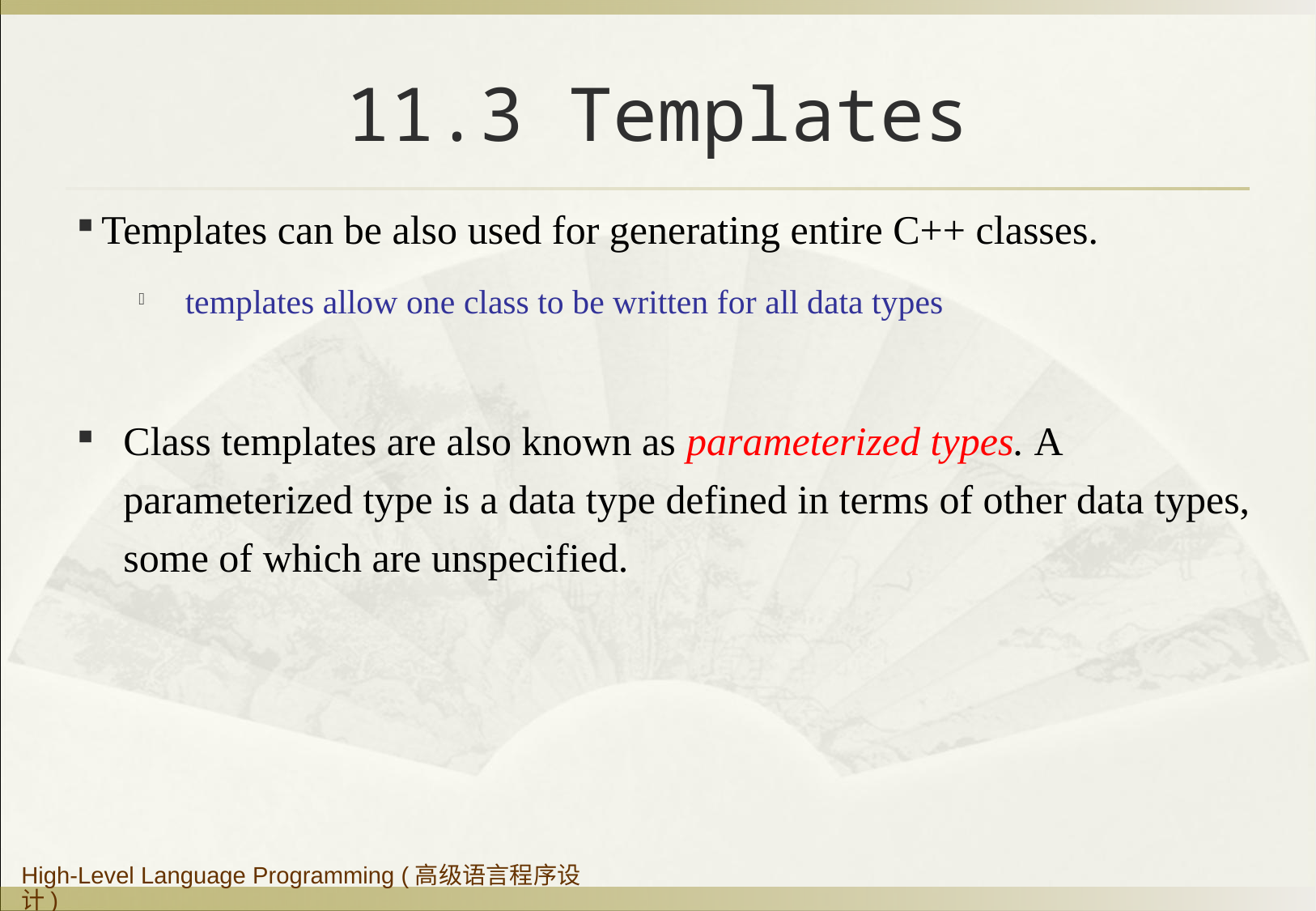

# 11.3 Templates
Templates can be also used for generating entire C++ classes.
 templates allow one class to be written for all data types

Class templates are also known as parameterized types. A parameterized type is a data type defined in terms of other data types, some of which are unspecified.